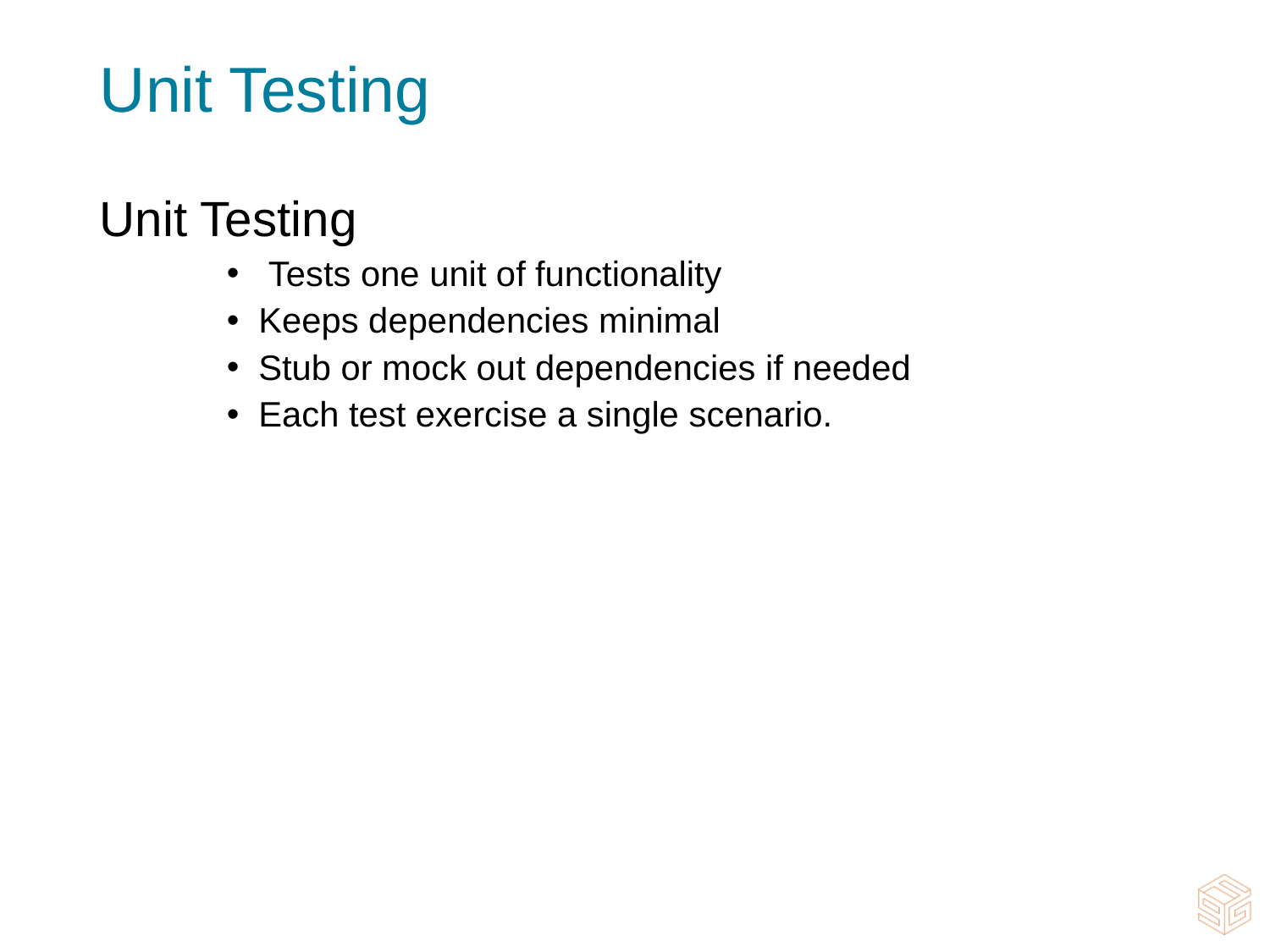

# Unit Testing
Unit Testing
 Tests one unit of functionality
Keeps dependencies minimal
Stub or mock out dependencies if needed
Each test exercise a single scenario.